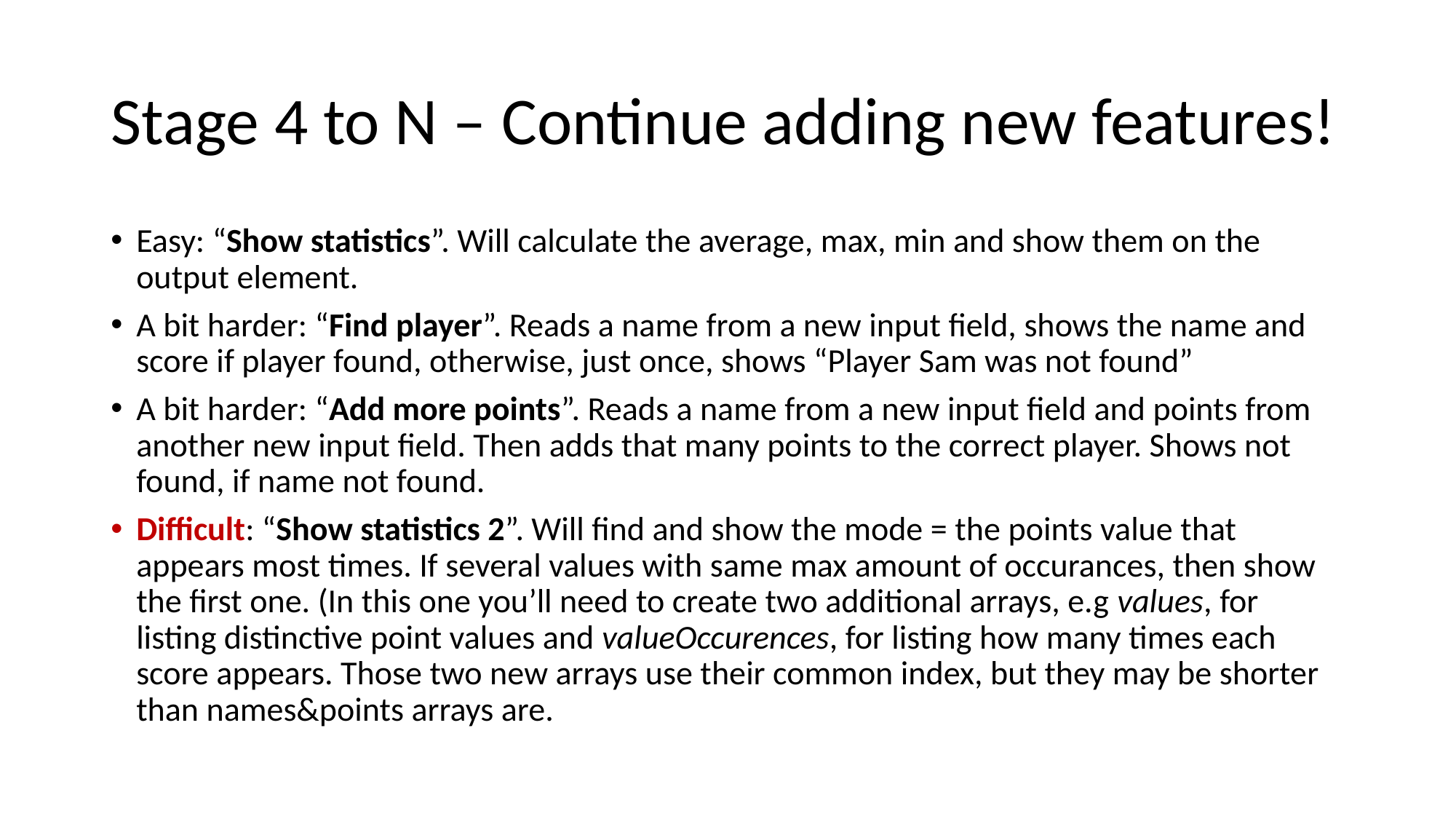

# Stage 4 to N – Continue adding new features!
Easy: “Show statistics”. Will calculate the average, max, min and show them on the output element.
A bit harder: “Find player”. Reads a name from a new input field, shows the name and score if player found, otherwise, just once, shows “Player Sam was not found”
A bit harder: “Add more points”. Reads a name from a new input field and points from another new input field. Then adds that many points to the correct player. Shows not found, if name not found.
Difficult: “Show statistics 2”. Will find and show the mode = the points value that appears most times. If several values with same max amount of occurances, then show the first one. (In this one you’ll need to create two additional arrays, e.g values, for listing distinctive point values and valueOccurences, for listing how many times each score appears. Those two new arrays use their common index, but they may be shorter than names&points arrays are.